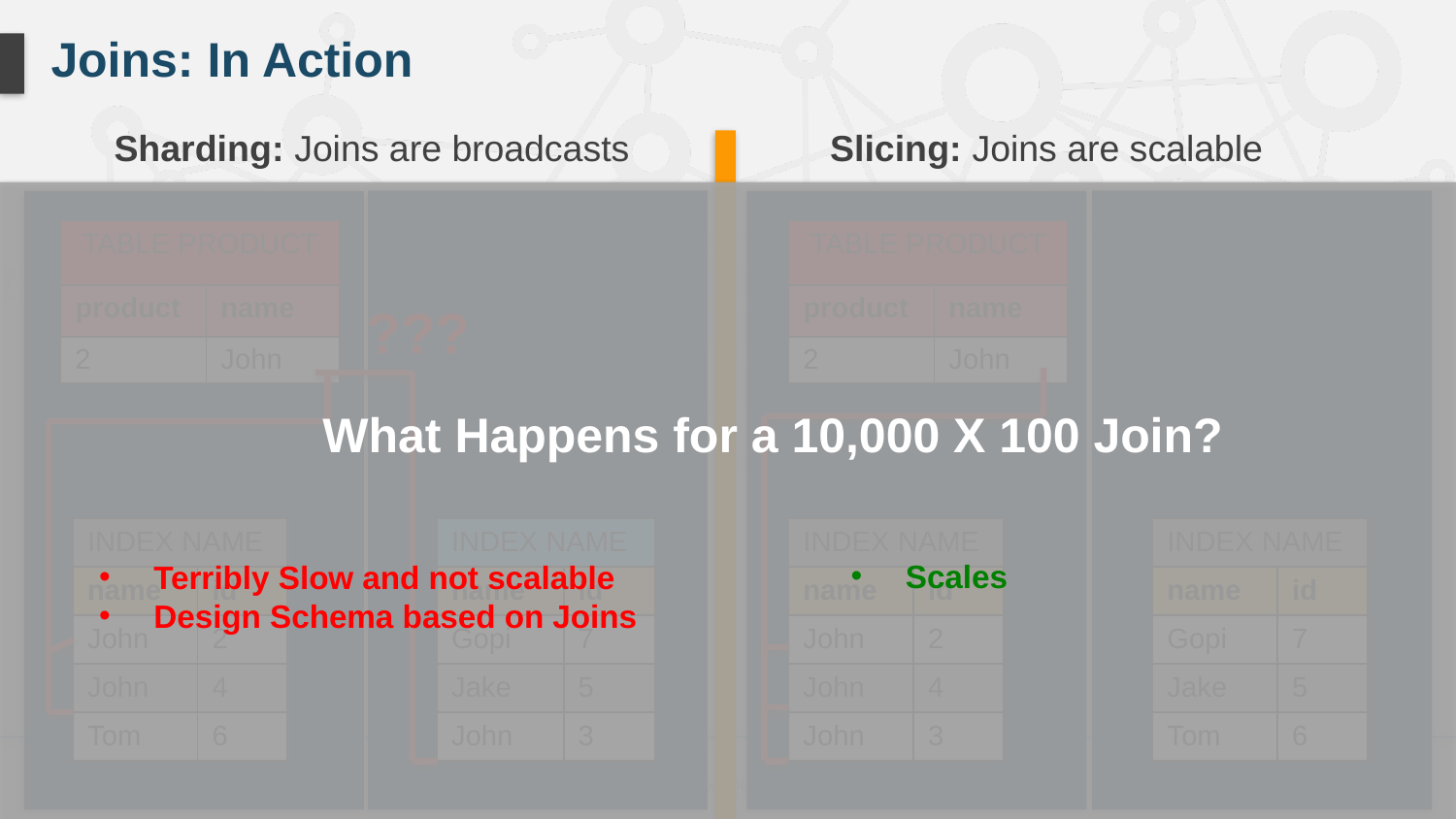

# Joins: In Action
Sharding: Joins are broadcasts
Slicing: Joins are scalable

| TABLE PRODUCT |  |
| --- | --- |
| product | name |
| 2 | John |
| TABLE PRODUCT |  |
| --- | --- |
| product | name |
| 2 | John |
???
What Happens for a 10,000 X 100 Join?

Scales

Terribly Slow and not scalable
Design Schema based on Joins
| INDEX NAME |  |
| --- | --- |
| name | id |
| John | 2 |
| John | 4 |
| Tom | 6 |
| INDEX NAME |  |
| --- | --- |
| name | id |
| Gopi | 7 |
| Jake | 5 |
| John | 3 |
| INDEX NAME |  |
| --- | --- |
| name | id |
| John | 2 |
| John | 4 |
| John | 3 |
| INDEX NAME |  |
| --- | --- |
| name | id |
| Gopi | 7 |
| Jake | 5 |
| Tom | 6 |